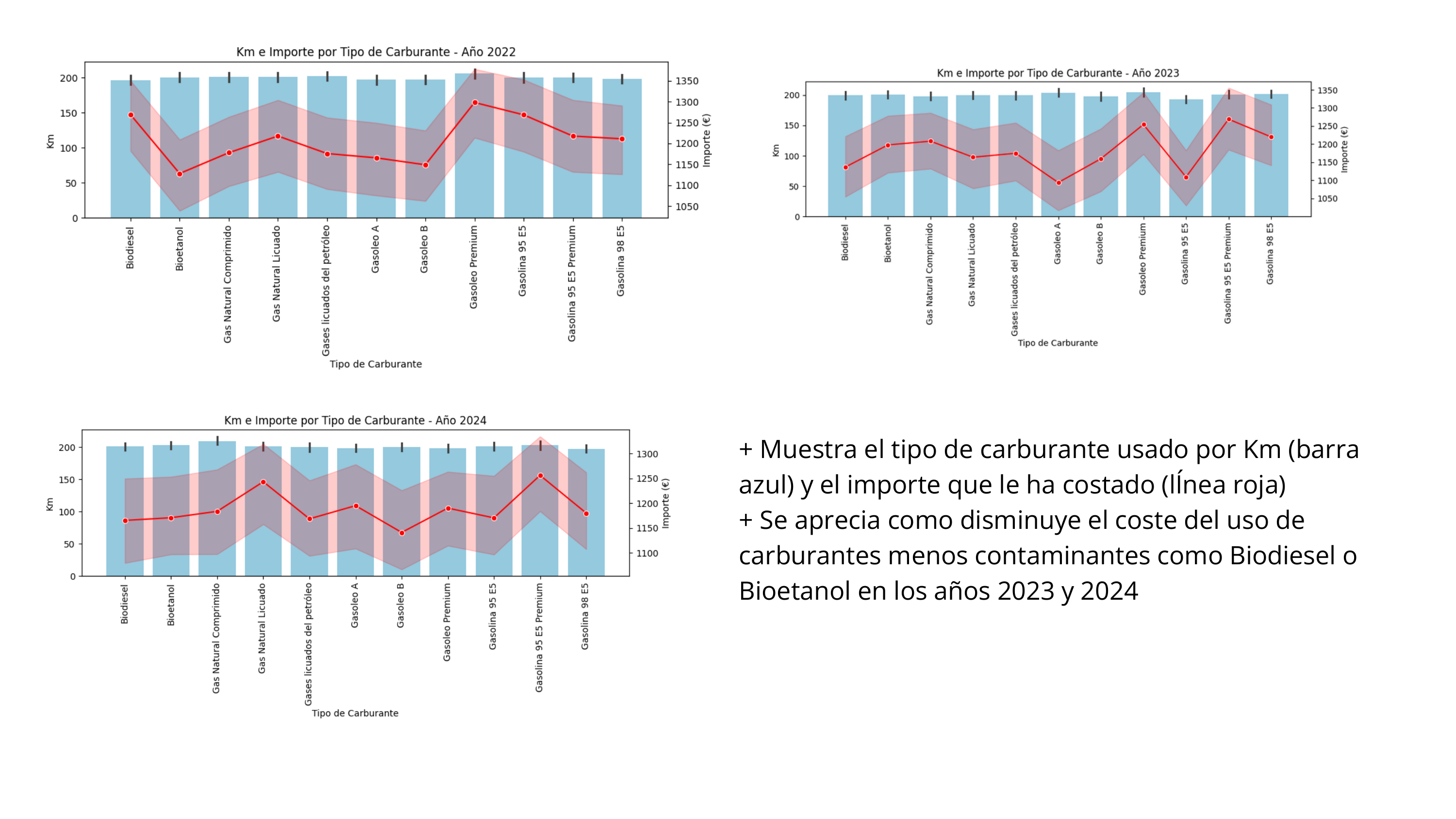

+ Muestra el tipo de carburante usado por Km (barra azul) y el importe que le ha costado (lÍnea roja)
+ Se aprecia como disminuye el coste del uso de carburantes menos contaminantes como Biodiesel o Bioetanol en los años 2023 y 2024